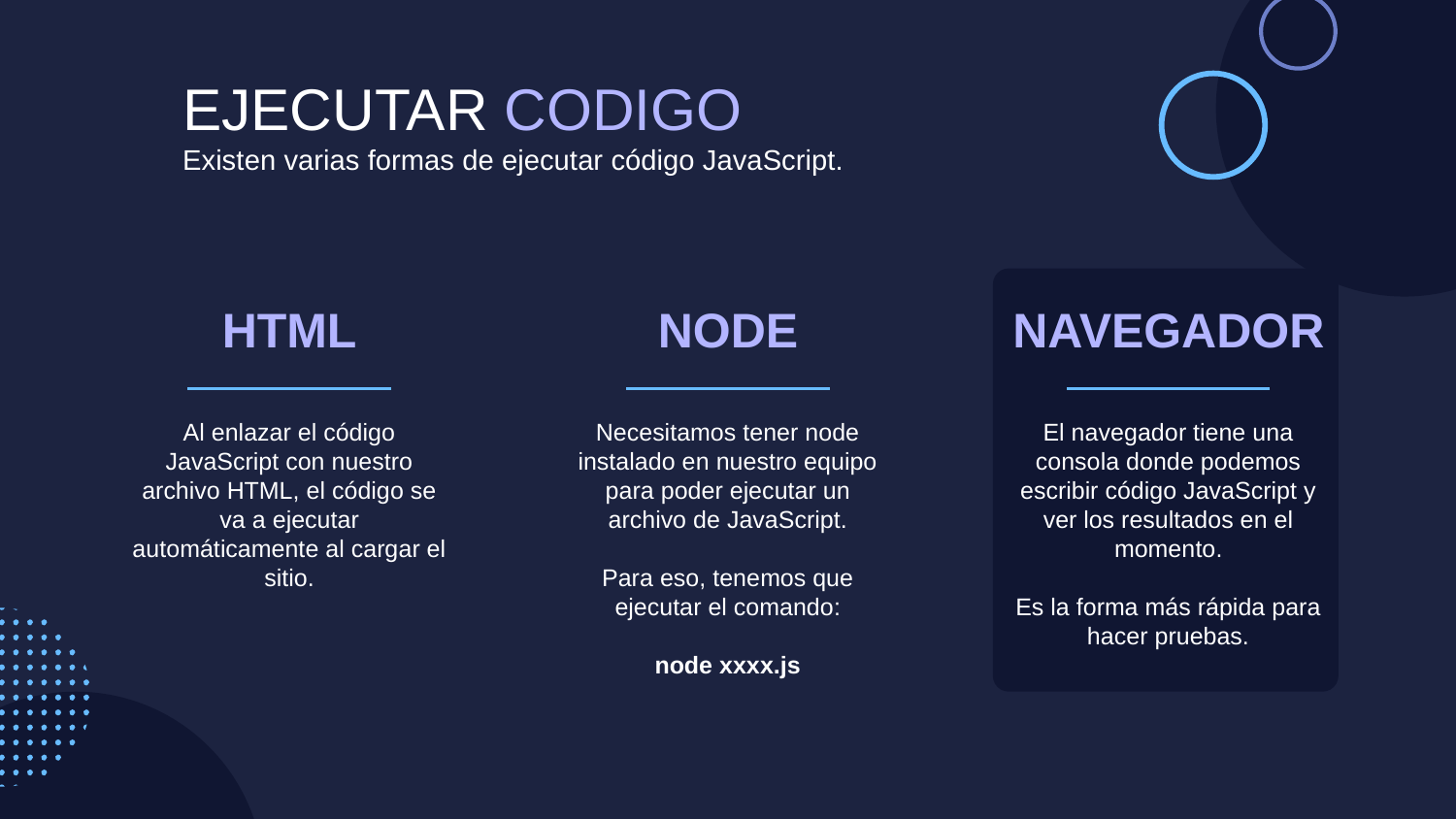

EJECUTAR CODIGO
Existen varias formas de ejecutar código JavaScript.

# HTML
NODE
NAVEGADOR
Al enlazar el código JavaScript con nuestro archivo HTML, el código se va a ejecutar automáticamente al cargar el sitio.
Necesitamos tener node instalado en nuestro equipo para poder ejecutar un archivo de JavaScript.

Para eso, tenemos que ejecutar el comando:

node xxxx.js
El navegador tiene una consola donde podemos escribir código JavaScript y ver los resultados en el momento.

Es la forma más rápida para hacer pruebas.